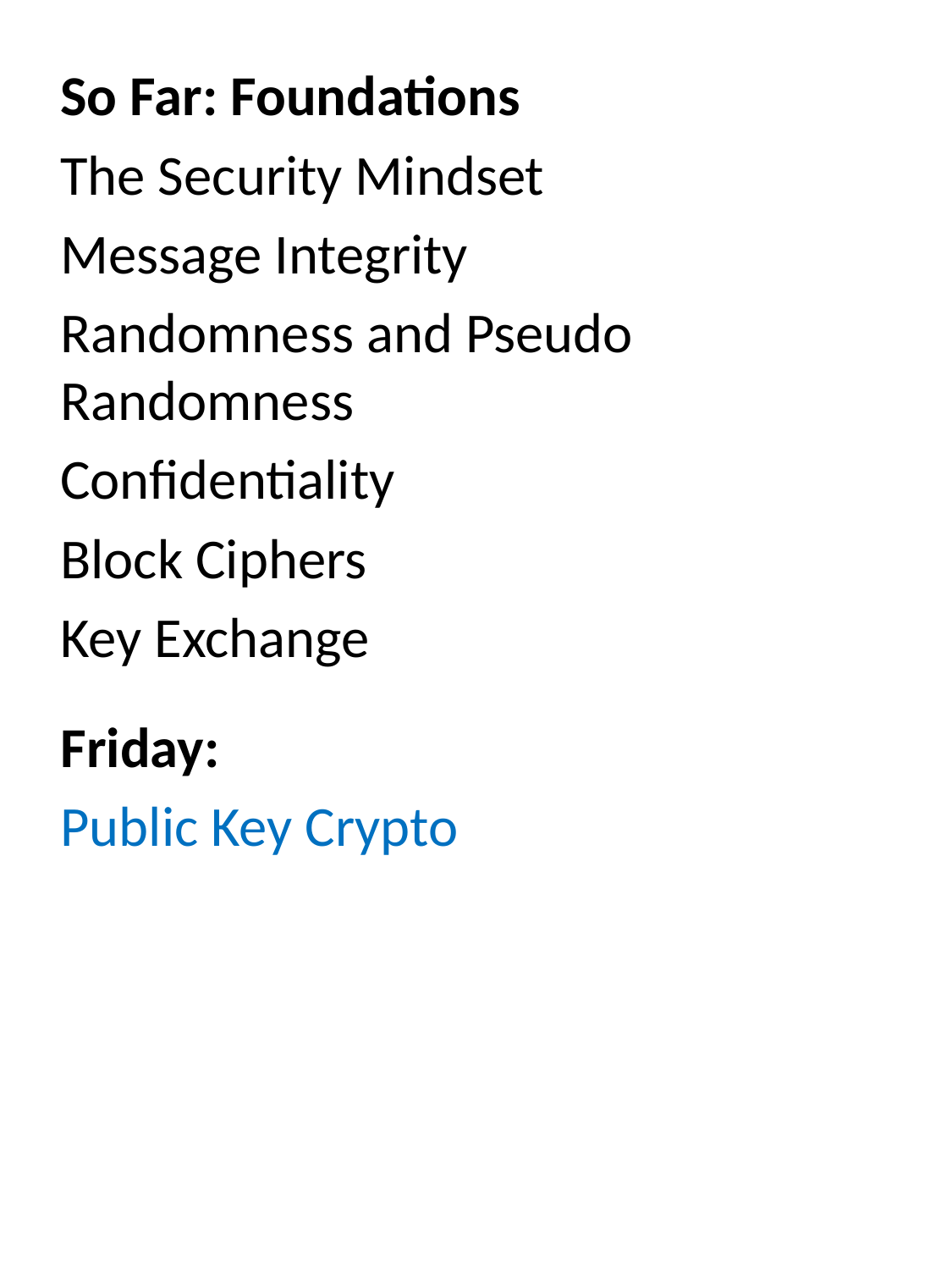

So Far: Foundations
The Security Mindset
Message Integrity
Randomness and Pseudo Randomness
Confidentiality
Block Ciphers
Key Exchange
Friday:
Public Key Crypto